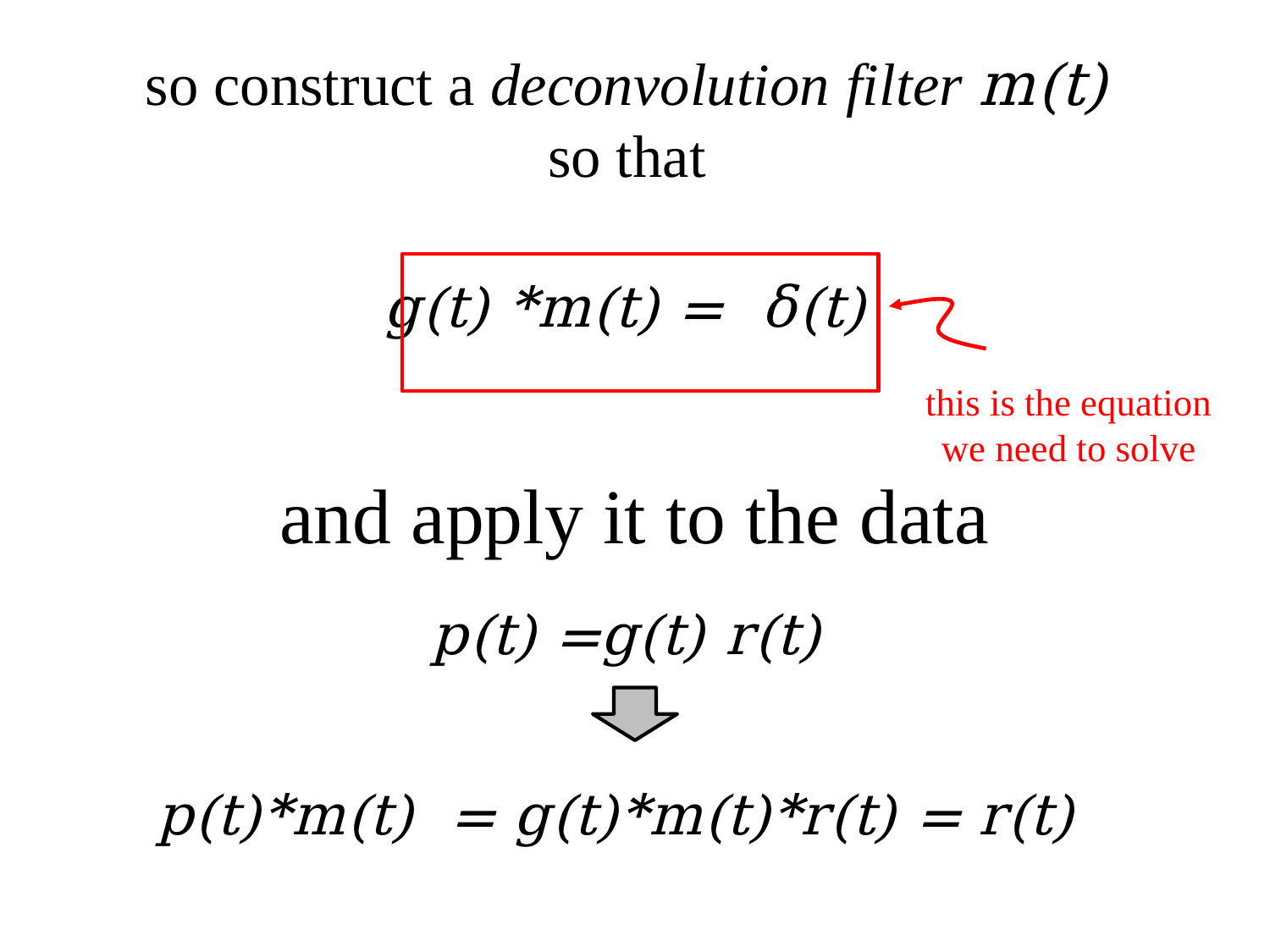

# so construct a deconvolution filter m(t) so that

g(t) *m(t) =  δ(t)

this is the equation we need to solve
and apply it to the data
p(t) =g(t) r(t)

p(t)*m(t)  = g(t)*m(t)*r(t) = r(t)